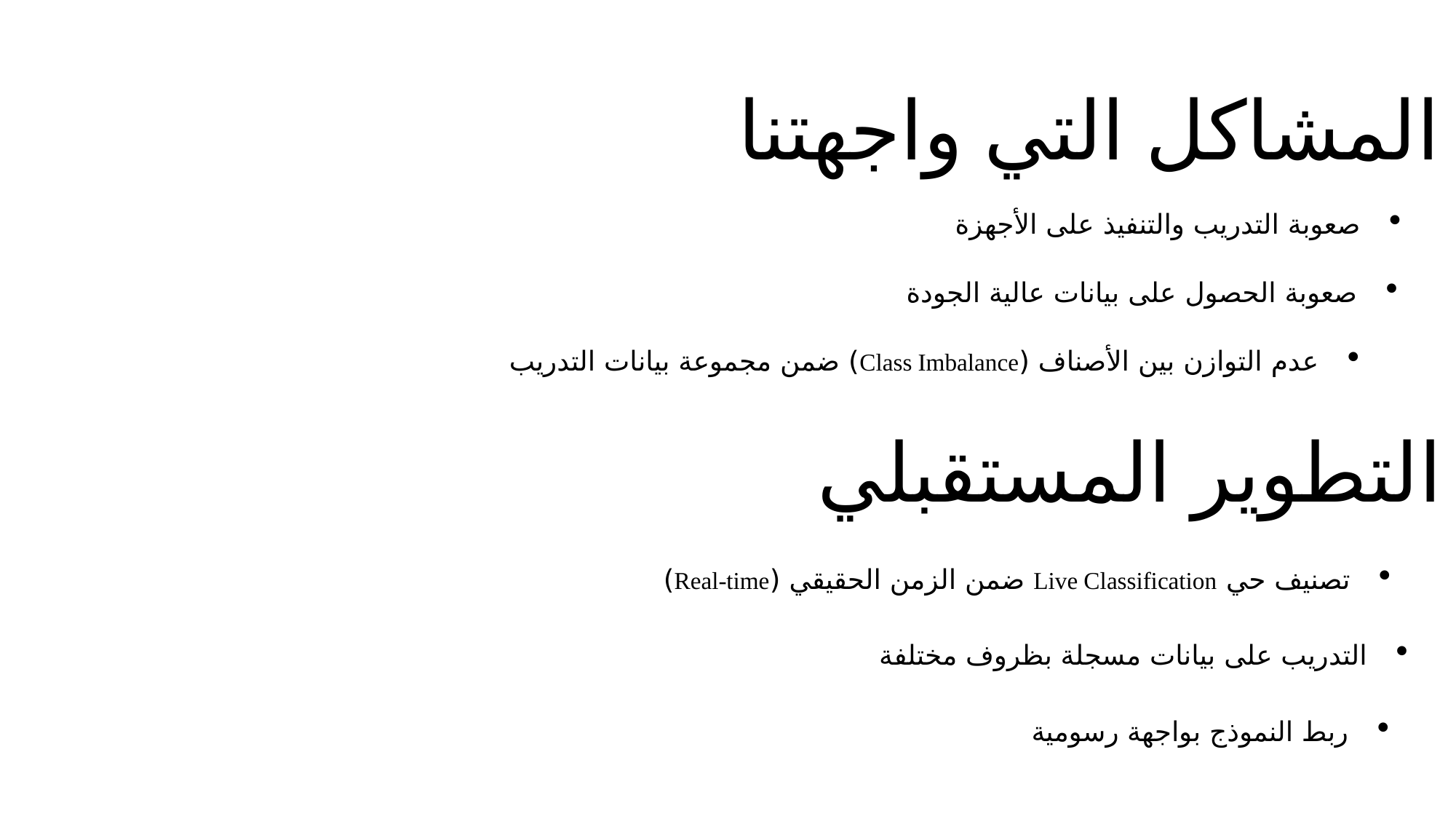

المشاكل التي واجهتنا
صعوبة التدريب والتنفيذ على الأجهزة
صعوبة الحصول على بيانات عالية الجودة
عدم التوازن بين الأصناف (Class Imbalance) ضمن مجموعة بيانات التدريب
التطوير المستقبلي
تصنيف حي Live Classification ضمن الزمن الحقيقي (Real-time)
التدريب على بيانات مسجلة بظروف مختلفة
ربط النموذج بواجهة رسومية